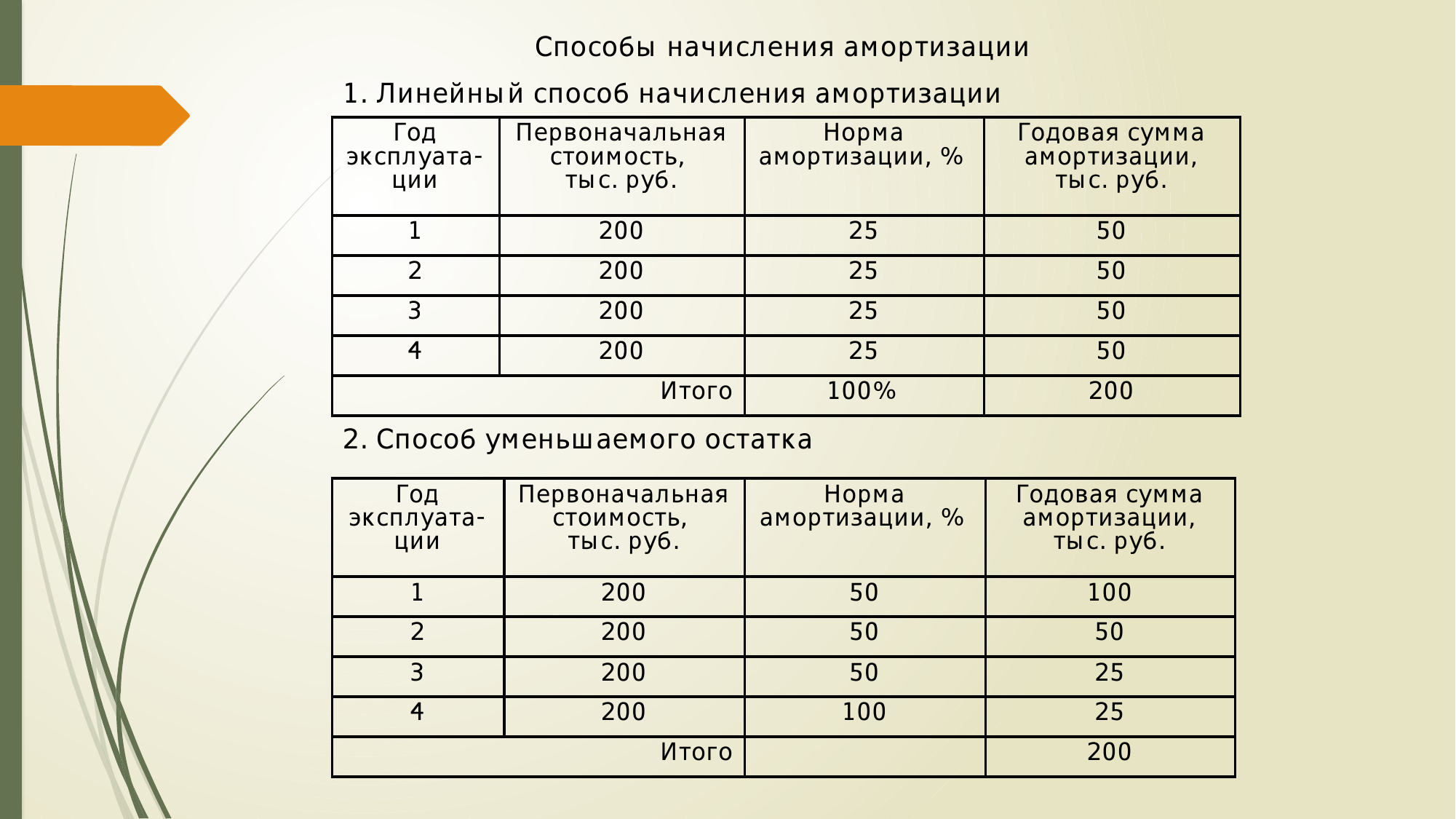

Способы начисления амортизации
1. Линейный способ начисления амортизации
| Год эксплуата-ции | Первоначальная стоимость, тыс. руб. | Норма амортизации, % | Годовая сумма амортизации, тыс. руб. |
| --- | --- | --- | --- |
| 1 | 200 | 25 | 50 |
| 2 | 200 | 25 | 50 |
| 3 | 200 | 25 | 50 |
| 4 | 200 | 25 | 50 |
| Итого |  | 100% | 200 |
2. Способ уменьшаемого остатка
| Год эксплуата-ции | Первоначальная стоимость, тыс. руб. | Норма амортизации, % | Годовая сумма амортизации, тыс. руб. |
| --- | --- | --- | --- |
| 1 | 200 | 50 | 100 |
| 2 | 200 | 50 | 50 |
| 3 | 200 | 50 | 25 |
| 4 | 200 | 100 | 25 |
| Итого |  |  | 200 |